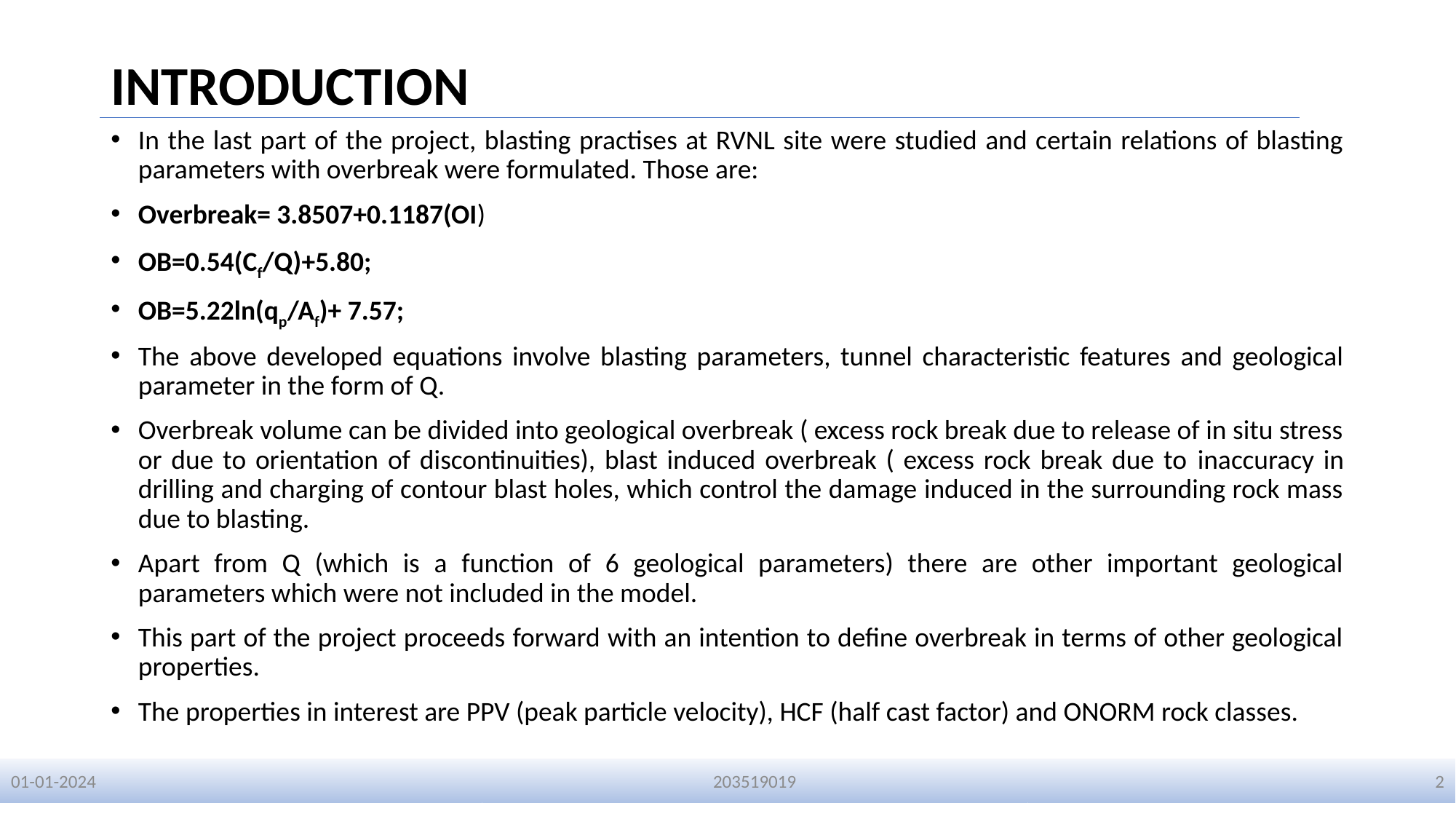

# INTRODUCTION
In the last part of the project, blasting practises at RVNL site were studied and certain relations of blasting parameters with overbreak were formulated. Those are:
Overbreak= 3.8507+0.1187(OI)
OB=0.54(Cf/Q)+5.80;
OB=5.22ln(qp/Af)+ 7.57;
The above developed equations involve blasting parameters, tunnel characteristic features and geological parameter in the form of Q.
Overbreak volume can be divided into geological overbreak ( excess rock break due to release of in situ stress or due to orientation of discontinuities), blast induced overbreak ( excess rock break due to inaccuracy in drilling and charging of contour blast holes, which control the damage induced in the surrounding rock mass due to blasting.
Apart from Q (which is a function of 6 geological parameters) there are other important geological parameters which were not included in the model.
This part of the project proceeds forward with an intention to define overbreak in terms of other geological properties.
The properties in interest are PPV (peak particle velocity), HCF (half cast factor) and ONORM rock classes.
203519019
01-01-2024
2